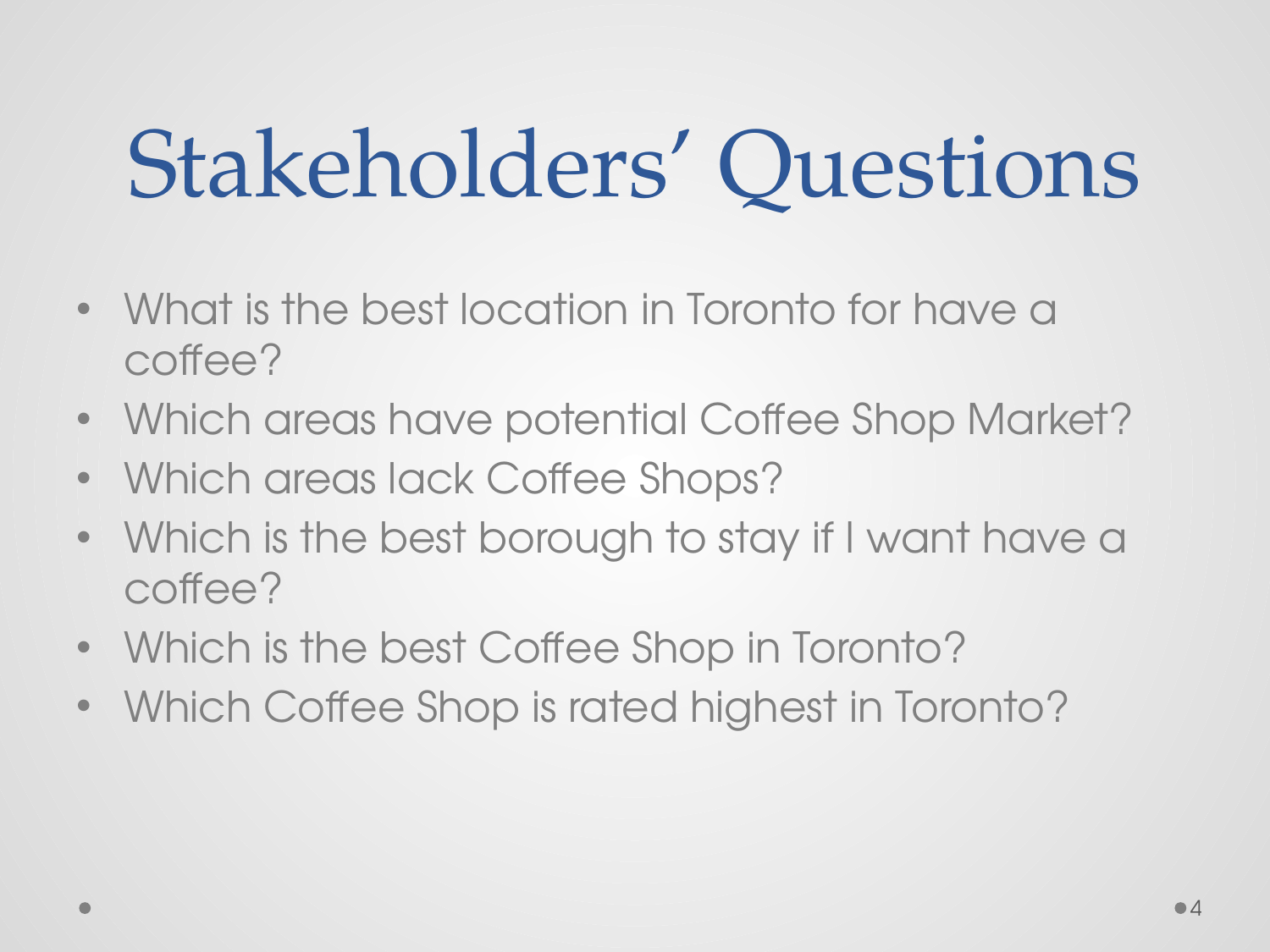

# Stakeholders’ Questions
What is the best location in Toronto for have a coffee?
Which areas have potential Coffee Shop Market?
Which areas lack Coffee Shops?
Which is the best borough to stay if I want have a coffee?
Which is the best Coffee Shop in Toronto?
Which Coffee Shop is rated highest in Toronto?

4